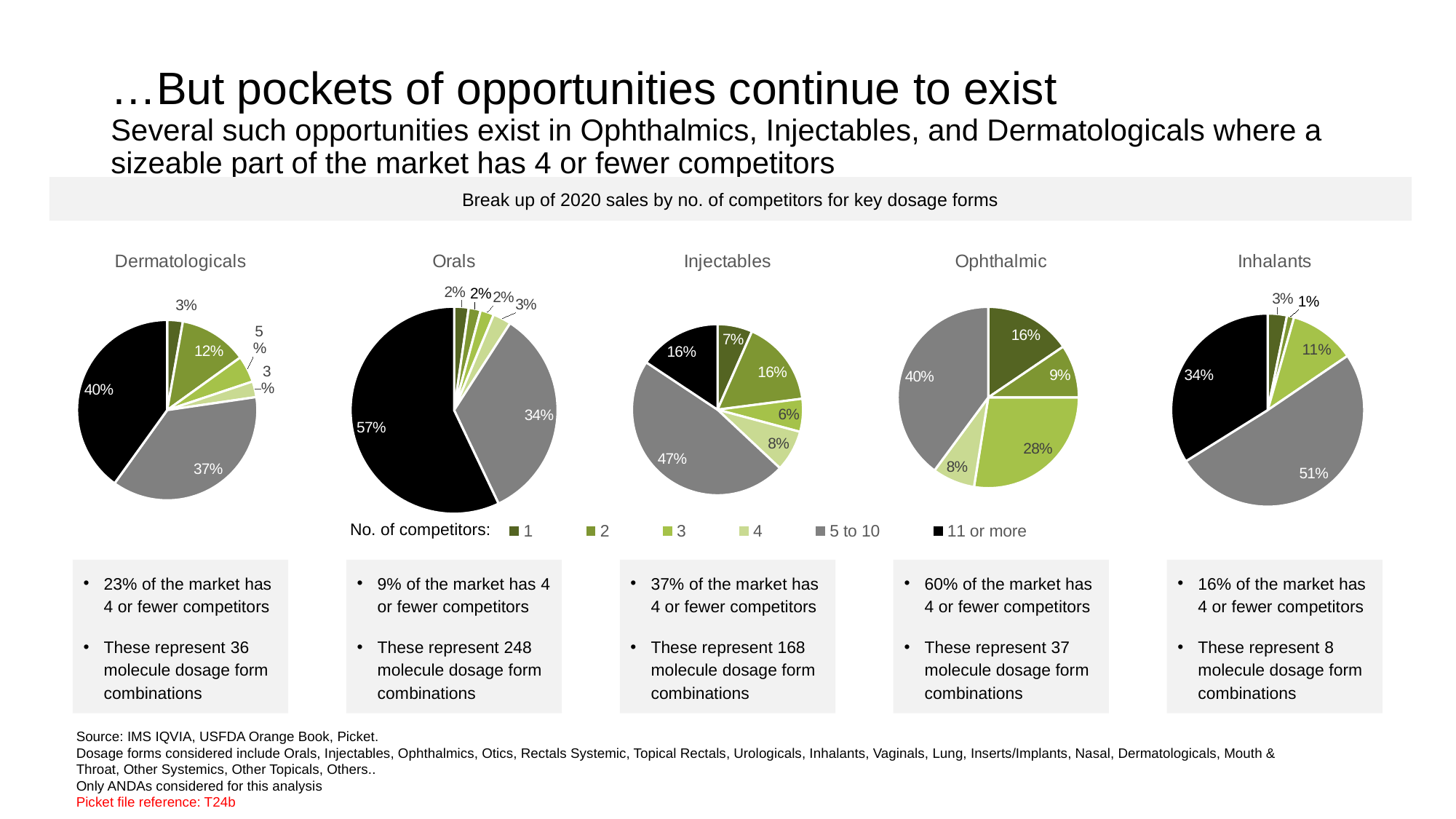

# …But pockets of opportunities continue to exist Several such opportunities exist in Ophthalmics, Injectables, and Dermatologicals where a sizeable part of the market has 4 or fewer competitors
Break up of 2020 sales by no. of competitors for key dosage forms

### Chart: Dermatologicals

| Category | % of 2020 Sales |
|---|---|
| 1 | 0.028036986611591198 |
| 2 | 0.12266832499700232 |
| 3 | 0.04787096370696268 |
| 4 | 0.028268529712015784 |
| 5 to 10 | 0.3723996220246101 |
| 11 or more | 0.40075557294781783 |

### Chart: Orals

| Category | % of 2020 Sales |
|---|---|
| 1 | 0.02274264707401217 |
| 2 | 0.018837629591728328 |
| 3 | 0.021073610469266424 |
| 4 | 0.028547525745271182 |
| 5 to 10 | 0.3380058775573697 |
| 11 or more | 0.5707927095623523 |

### Chart: Injectables

| Category | % of 2020 Sales |
|---|---|
| 1 | 0.06614446912552317 |
| 2 | 0.16333255378307693 |
| 3 | 0.06224820815854171 |
| 4 | 0.07803683391132162 |
| 5 to 10  | 0.47360088505243264 |
| 11 or more | 0.15663704996910455 |

### Chart: Ophthalmic

| Category | % of 2020 Sales |
|---|---|
| 1 | 0.15512908787969854 |
| 2 | 0.09494821181013859 |
| 3 | 0.2751614039349222 |
| 4 | 0.07589692965319426 |
| 5 to 10 | 0.39886436672204645 |

### Chart: Inhalants

| Category | % of 2020 Sales |
|---|---|
| 1 | 0.032305627177559394 |
| 2 | 0.0119566688148607 |
| 3 | 0.11076011441072617 |
| 4 | 0.0 |
| 5 to 10 | 0.5060921821233526 |
| 11 or more | 0.3388854074735012 |

### Chart

| Category | % of 2020 Sales |
|---|---|
| 1 | 0.02274264707401217 |
| 2 | 0.018837629591728328 |
| 3 | 0.021073610469266424 |
| 4 | 0.028547525745271182 |
| 5 to 10 | 0.3380058775573697 |
| 11 or more | 0.5707927095623523 |
No. of competitors:
23% of the market has 4 or fewer competitors
These represent 36 molecule dosage form combinations
37% of the market has 4 or fewer competitors
These represent 168 molecule dosage form combinations
16% of the market has 4 or fewer competitors
These represent 8 molecule dosage form combinations
9% of the market has 4 or fewer competitors
These represent 248 molecule dosage form combinations
60% of the market has 4 or fewer competitors
These represent 37 molecule dosage form combinations
Source: IMS IQVIA, USFDA Orange Book, Picket.
Dosage forms considered include Orals, Injectables, Ophthalmics, Otics, Rectals Systemic, Topical Rectals, Urologicals, Inhalants, Vaginals, Lung, Inserts/Implants, Nasal, Dermatologicals, Mouth & Throat, Other Systemics, Other Topicals, Others..
Only ANDAs considered for this analysis
Picket file reference: T24b